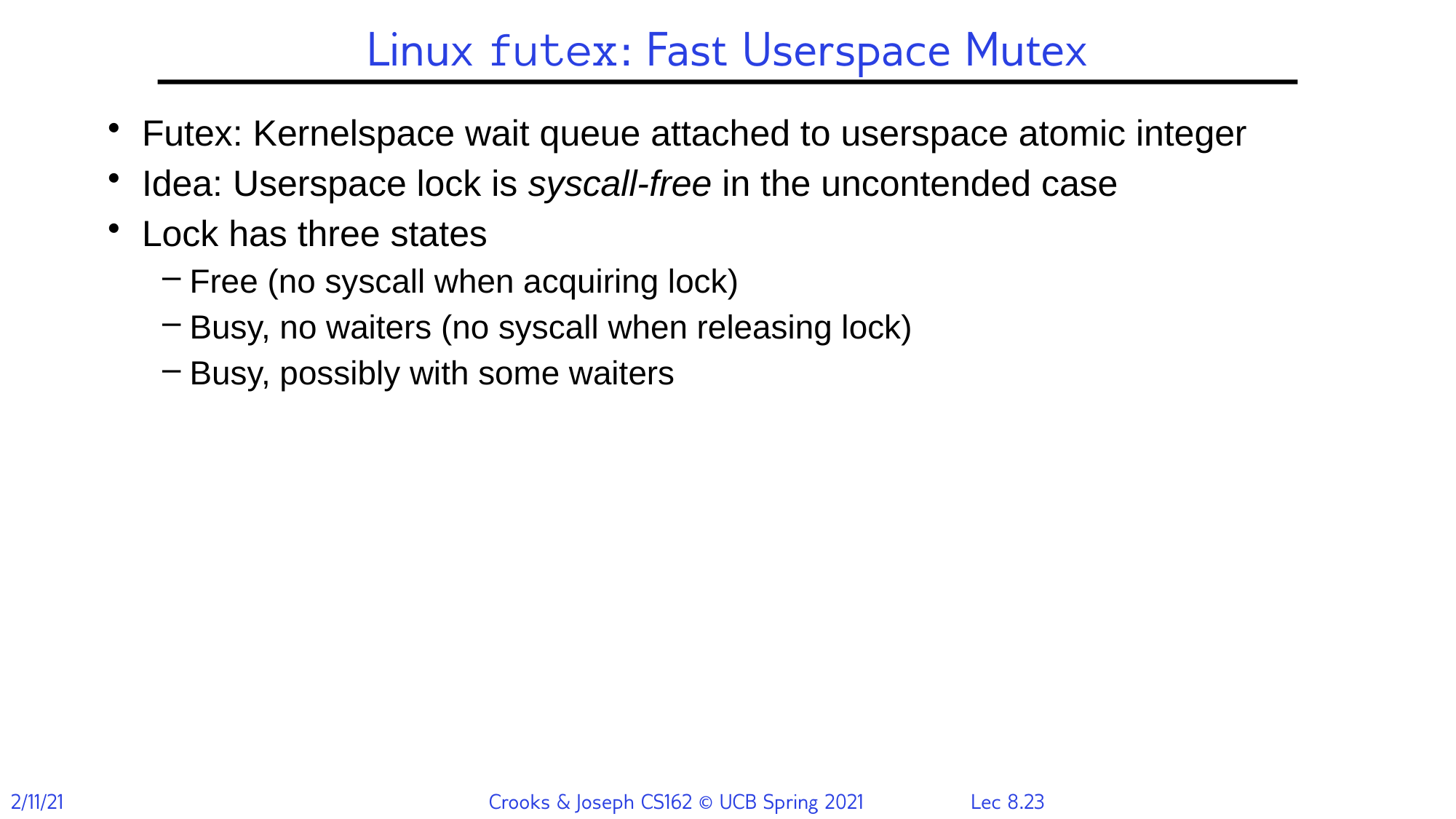

# Linux futex: Fast Userspace Mutex
Futex: Kernelspace wait queue attached to userspace atomic integer
Idea: Userspace lock is syscall-free in the uncontended case
Lock has three states
Free (no syscall when acquiring lock)
Busy, no waiters (no syscall when releasing lock)
Busy, possibly with some waiters